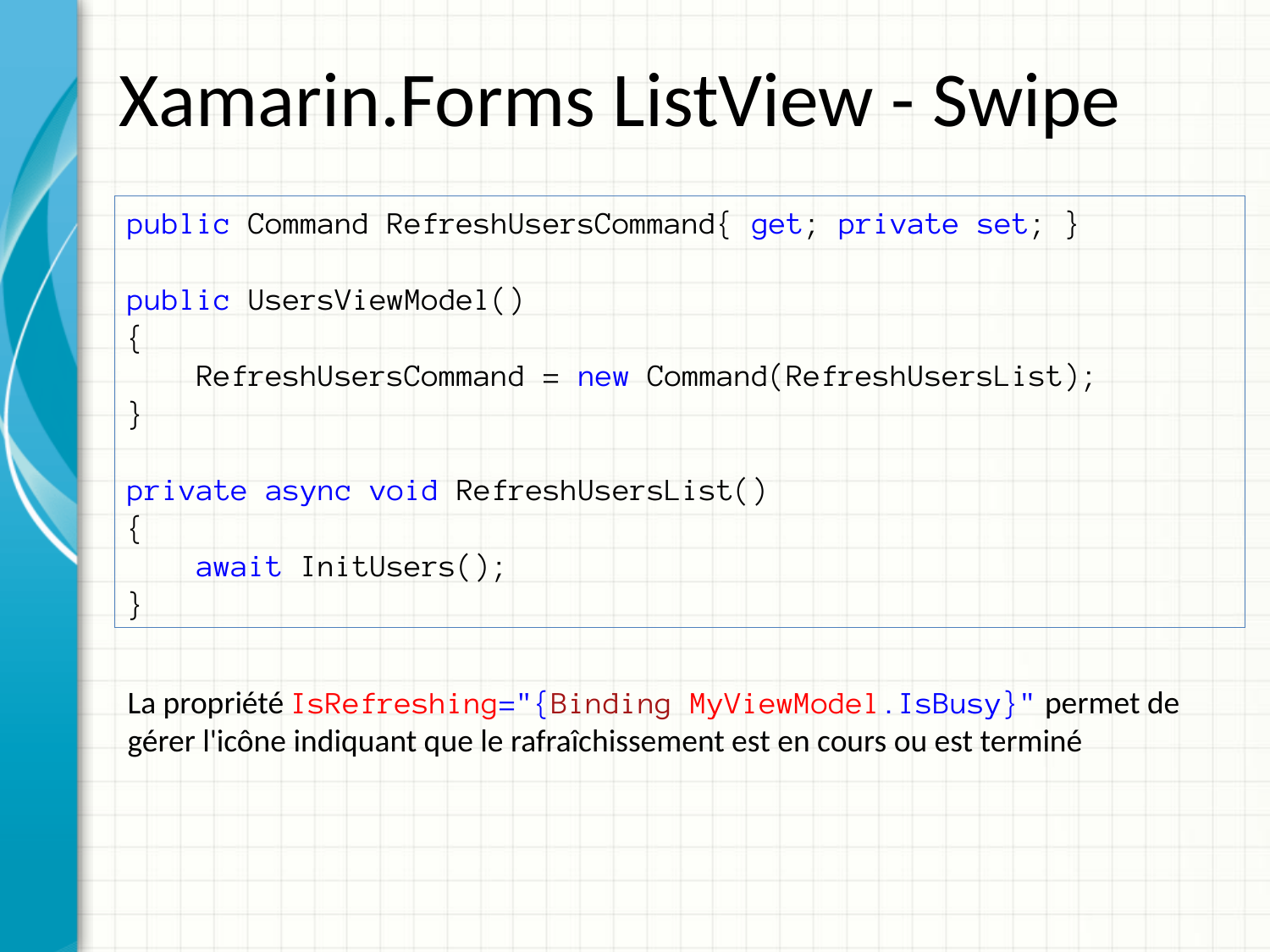

# Xamarin.Forms ListView - Swipe
public Command RefreshUsersCommand{ get; private set; }

public UsersViewModel()
{
    RefreshUsersCommand = new Command(RefreshUsersList);
}

private async void RefreshUsersList()
{
    await InitUsers();
}
La propriété IsRefreshing="{Binding MyViewModel.IsBusy}" permet de gérer l'icône indiquant que le rafraîchissement est en cours ou est terminé